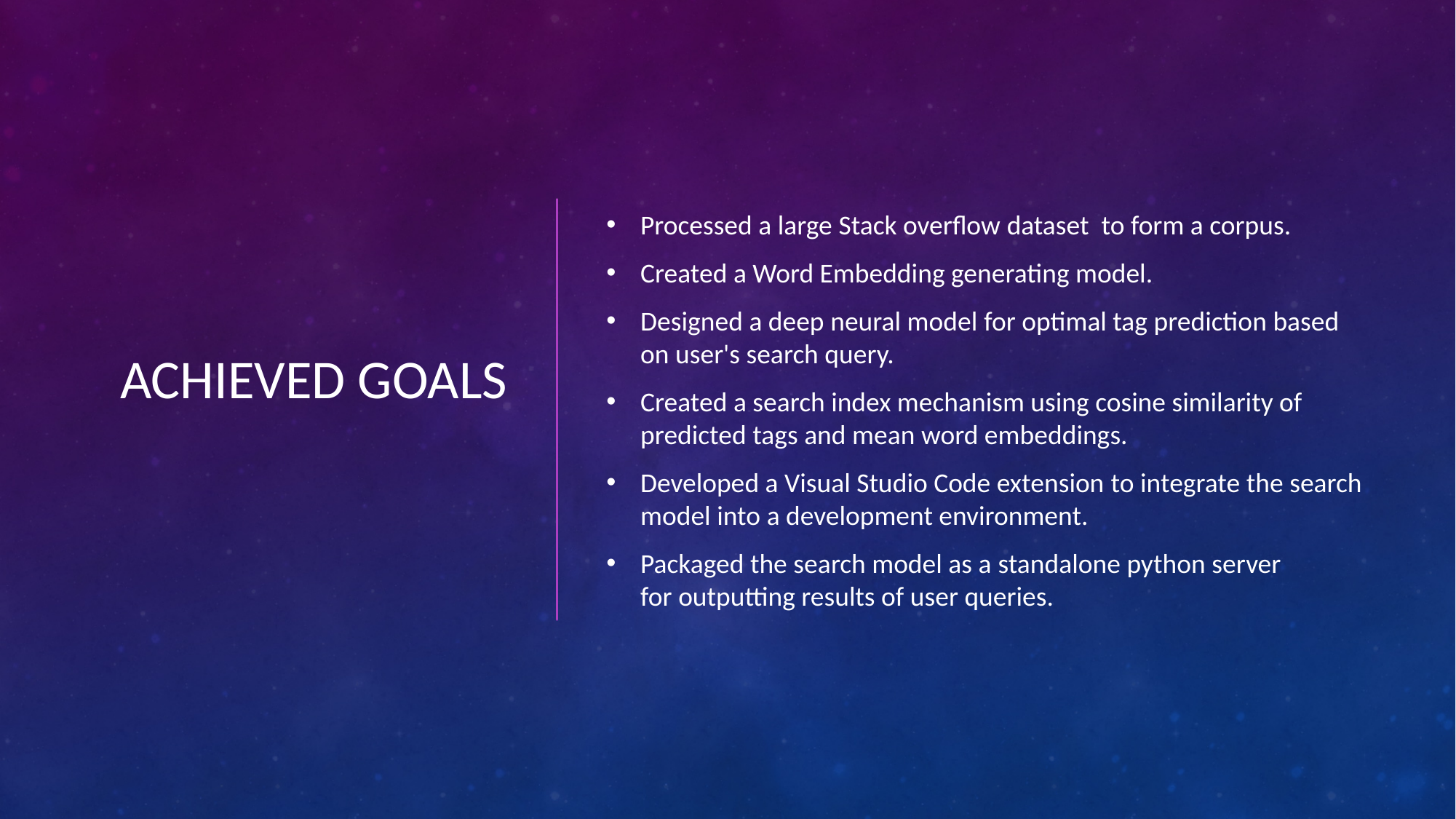

# Achieved goals

Processed a large Stack overflow dataset  to form a corpus.
Created a Word Embedding generating model.
Designed a deep neural model for optimal tag prediction based on user's search query.
Created a search index mechanism using cosine similarity of predicted tags and mean word embeddings.
Developed a Visual Studio Code extension to integrate the search model into a development environment.
Packaged the search model as a standalone python server for outputting results of user queries.